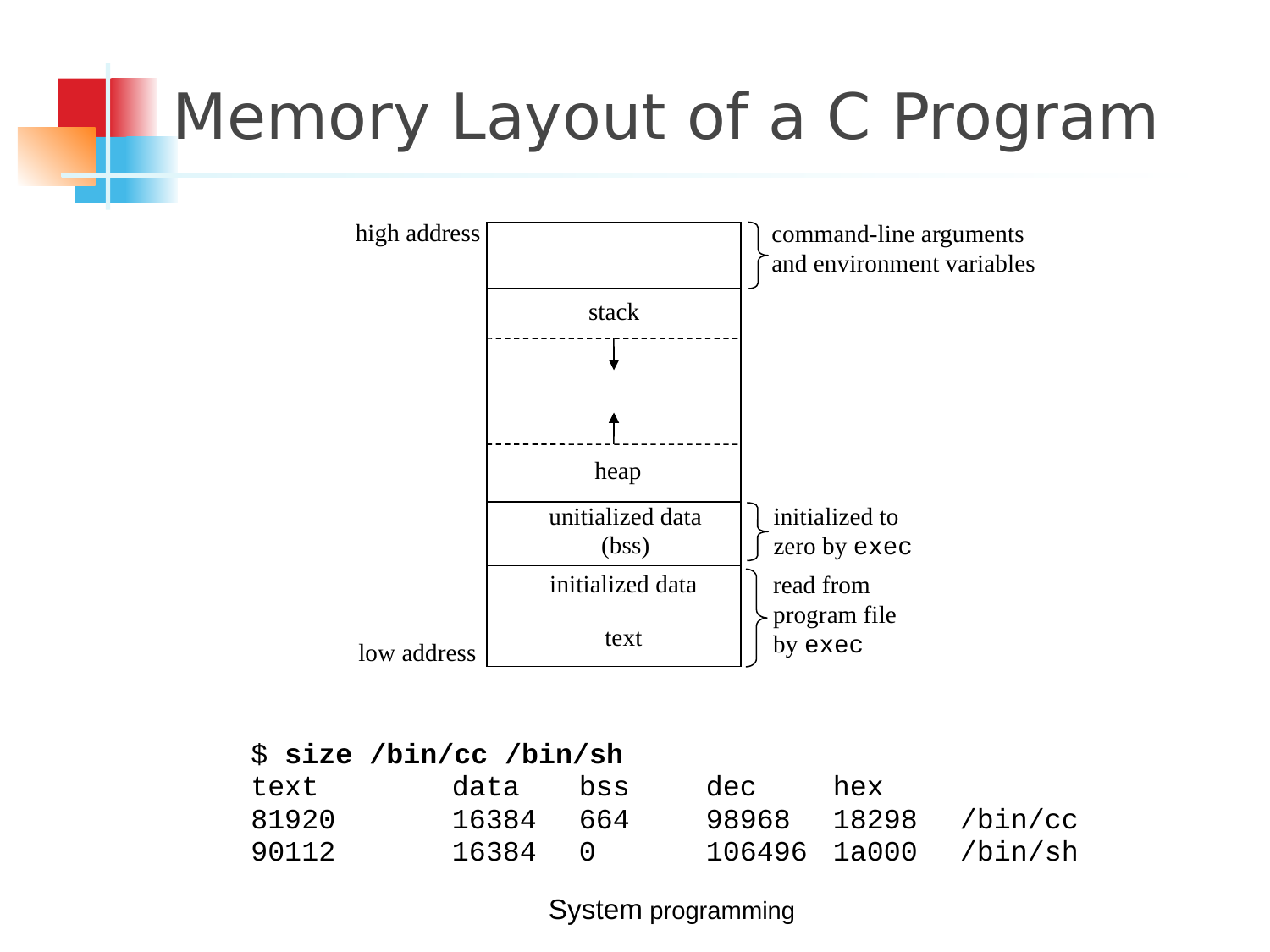

Memory Layout of a C Program
high address
command-line arguments
and environment variables

stack

heap
unitialized data
(bss)
initialized to
zero by exec

initialized data
read from
program file
by exec

text
low address
$ size /bin/cc /bin/sh
text		data	bss	dec	hex
81920	16384	664	98968	18298	/bin/cc
90112	16384	0	106496	1a000	/bin/sh